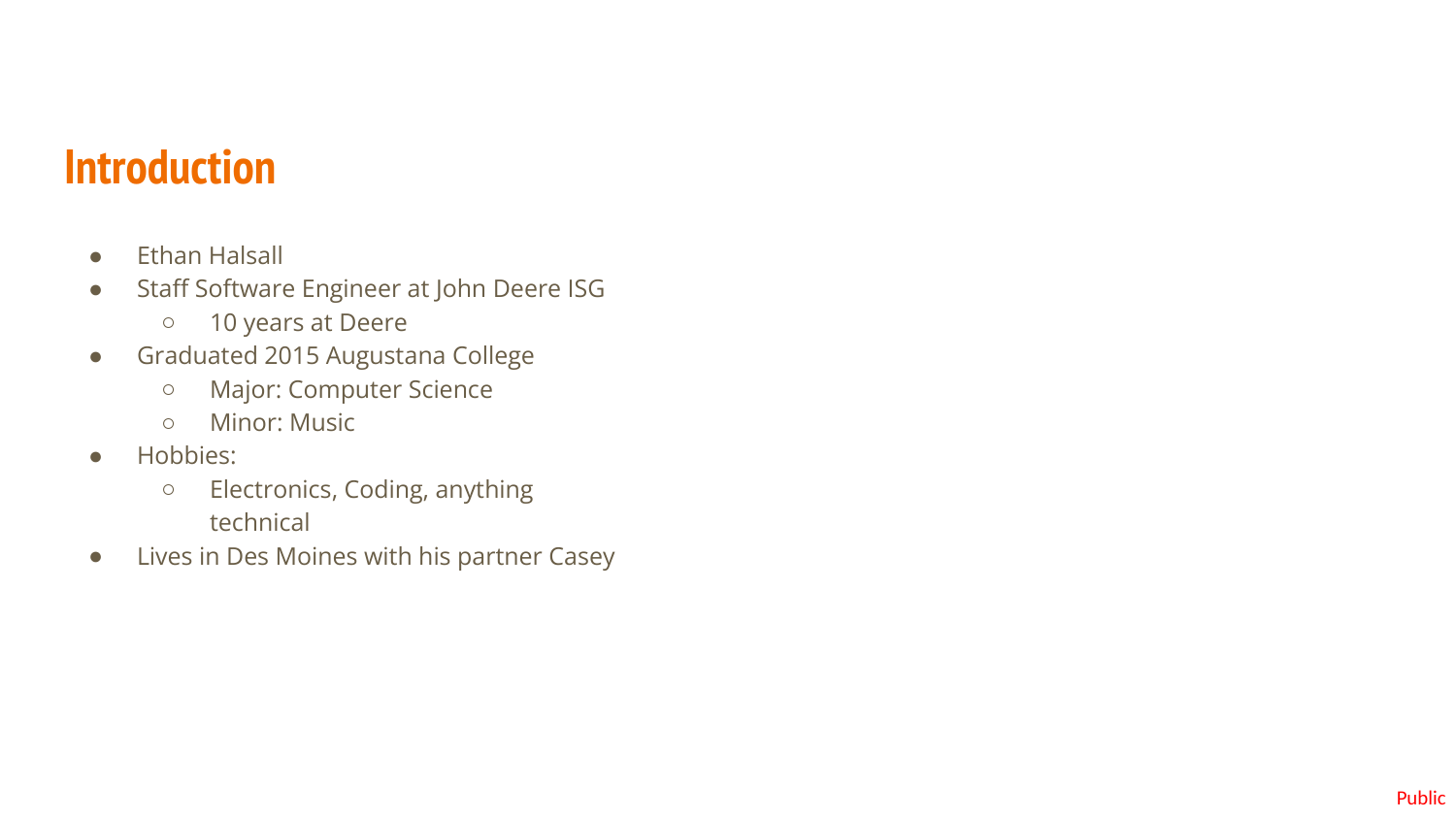

# Introduction
Ethan Halsall
Staff Software Engineer at John Deere ISG
10 years at Deere
Graduated 2015 Augustana College
Major: Computer Science
Minor: Music
Hobbies:
Electronics, Coding, anything technical
Lives in Des Moines with his partner Casey